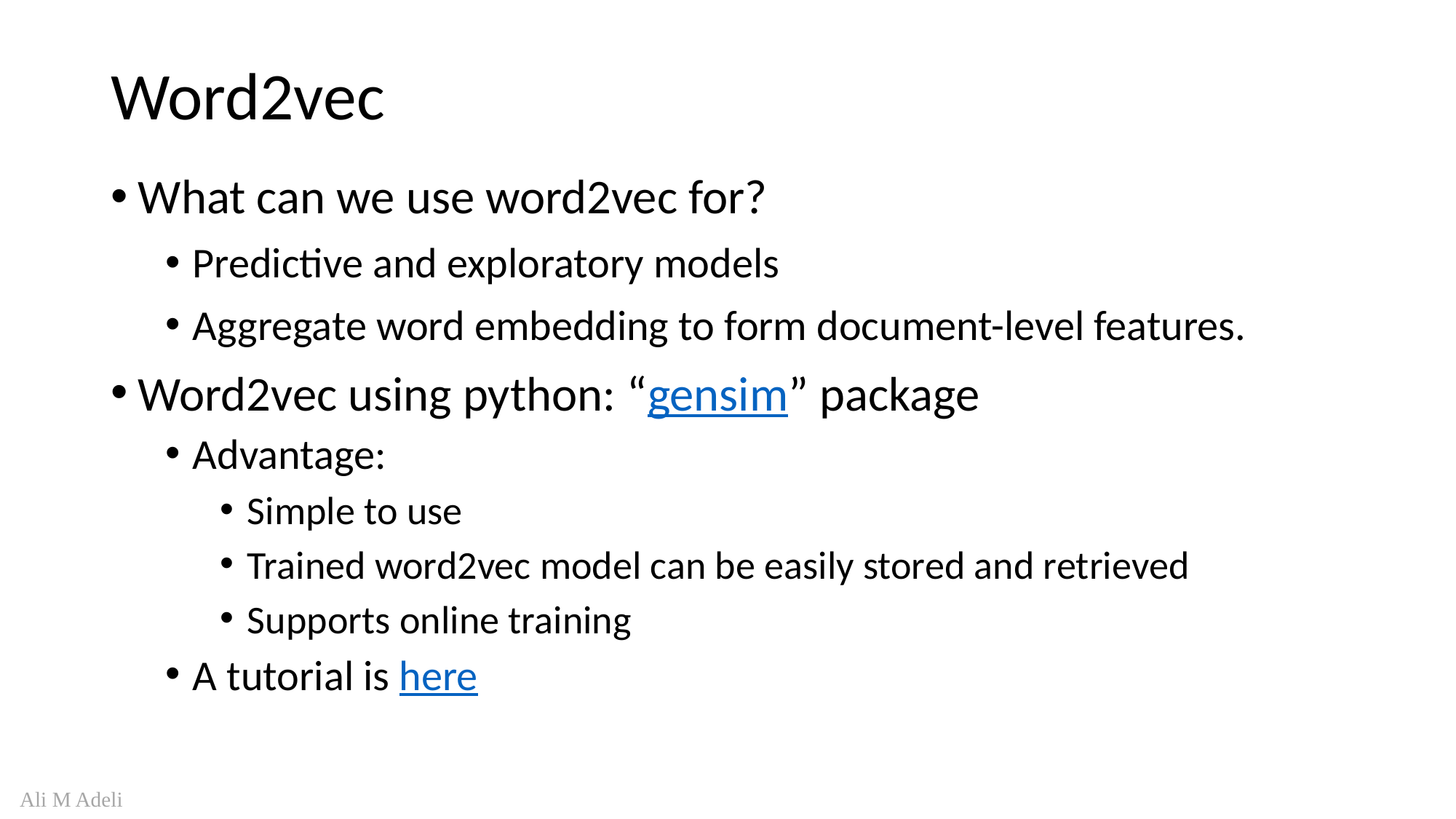

# Word2vec
What can we use word2vec for?
Predictive and exploratory models
Aggregate word embedding to form document-level features.
Word2vec using python: “gensim” package
Advantage:
Simple to use
Trained word2vec model can be easily stored and retrieved
Supports online training
A tutorial is here